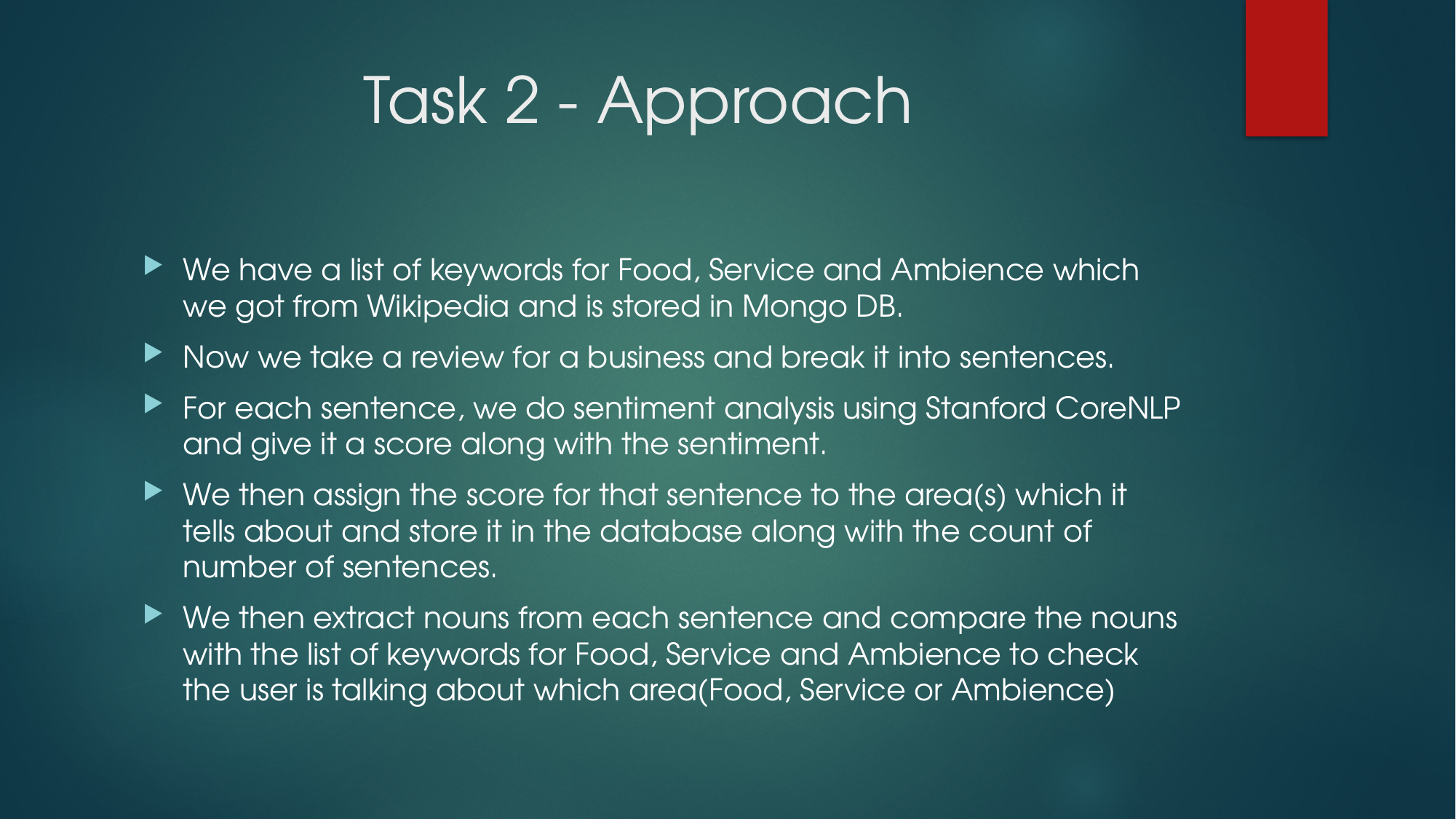

# Task 2 - Approach
We have a list of keywords for Food, Service and Ambience which we got from Wikipedia and is stored in Mongo DB.
Now we take a review for a business and break it into sentences.
For each sentence, we do sentiment analysis using Stanford CoreNLP and give it a score along with the sentiment.
We then assign the score for that sentence to the area(s) which it tells about and store it in the database along with the count of number of sentences.
We then extract nouns from each sentence and compare the nouns with the list of keywords for Food, Service and Ambience to check the user is talking about which area(Food, Service or Ambience)